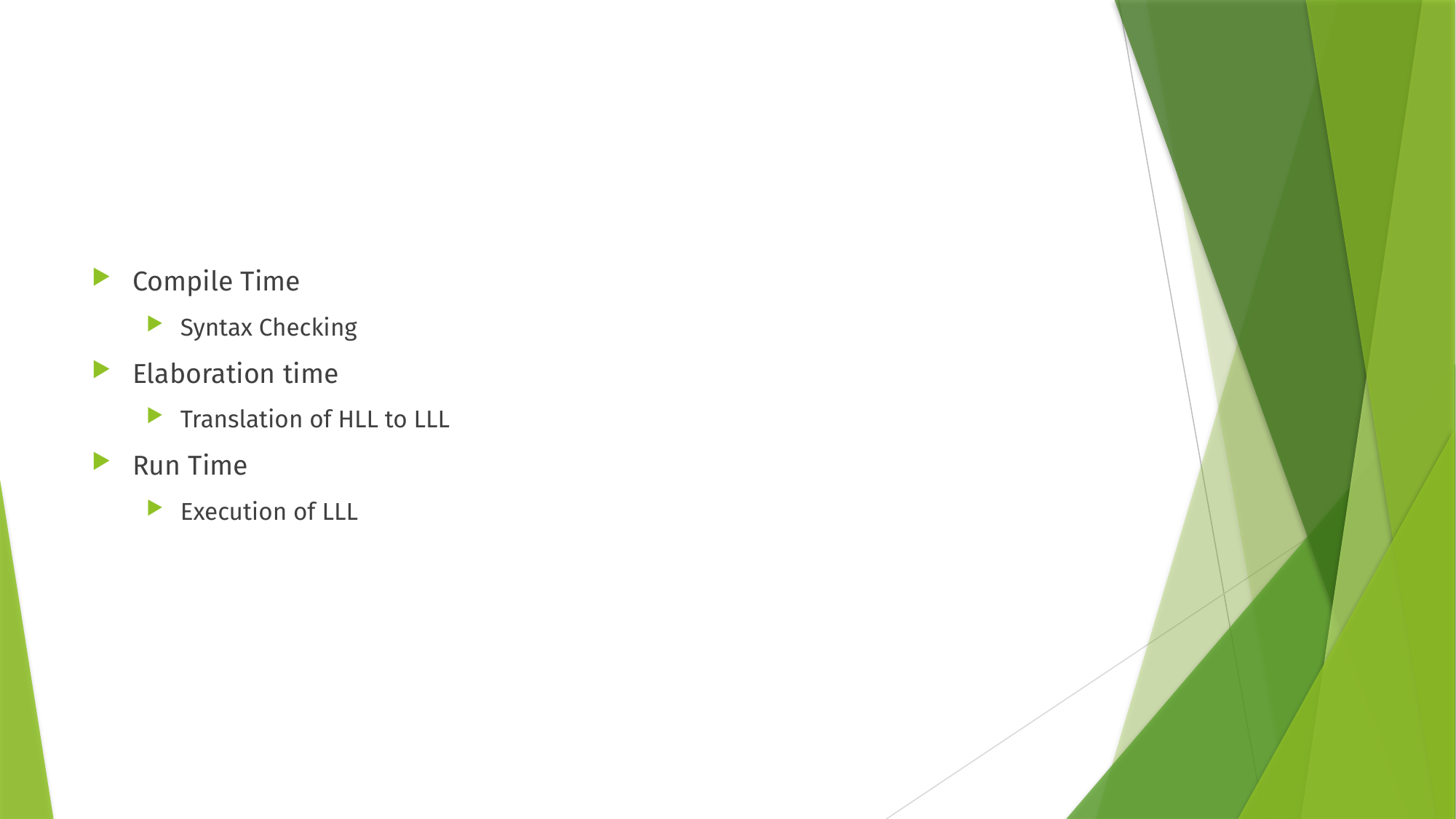

#
Compile Time
Syntax Checking
Elaboration time
Translation of HLL to LLL
Run Time
Execution of LLL